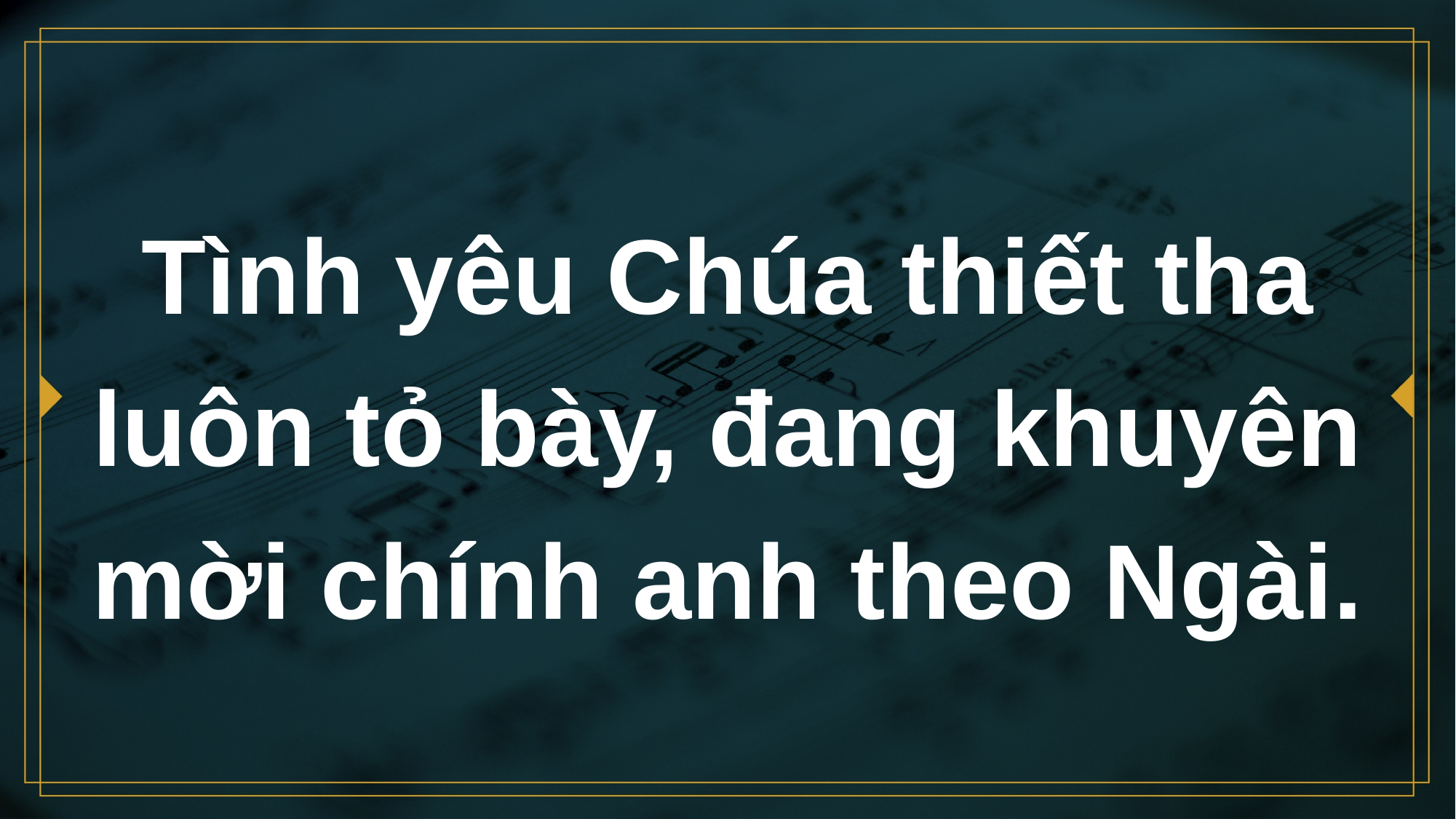

# Tình yêu Chúa thiết tha luôn tỏ bày, đang khuyên mời chính anh theo Ngài.